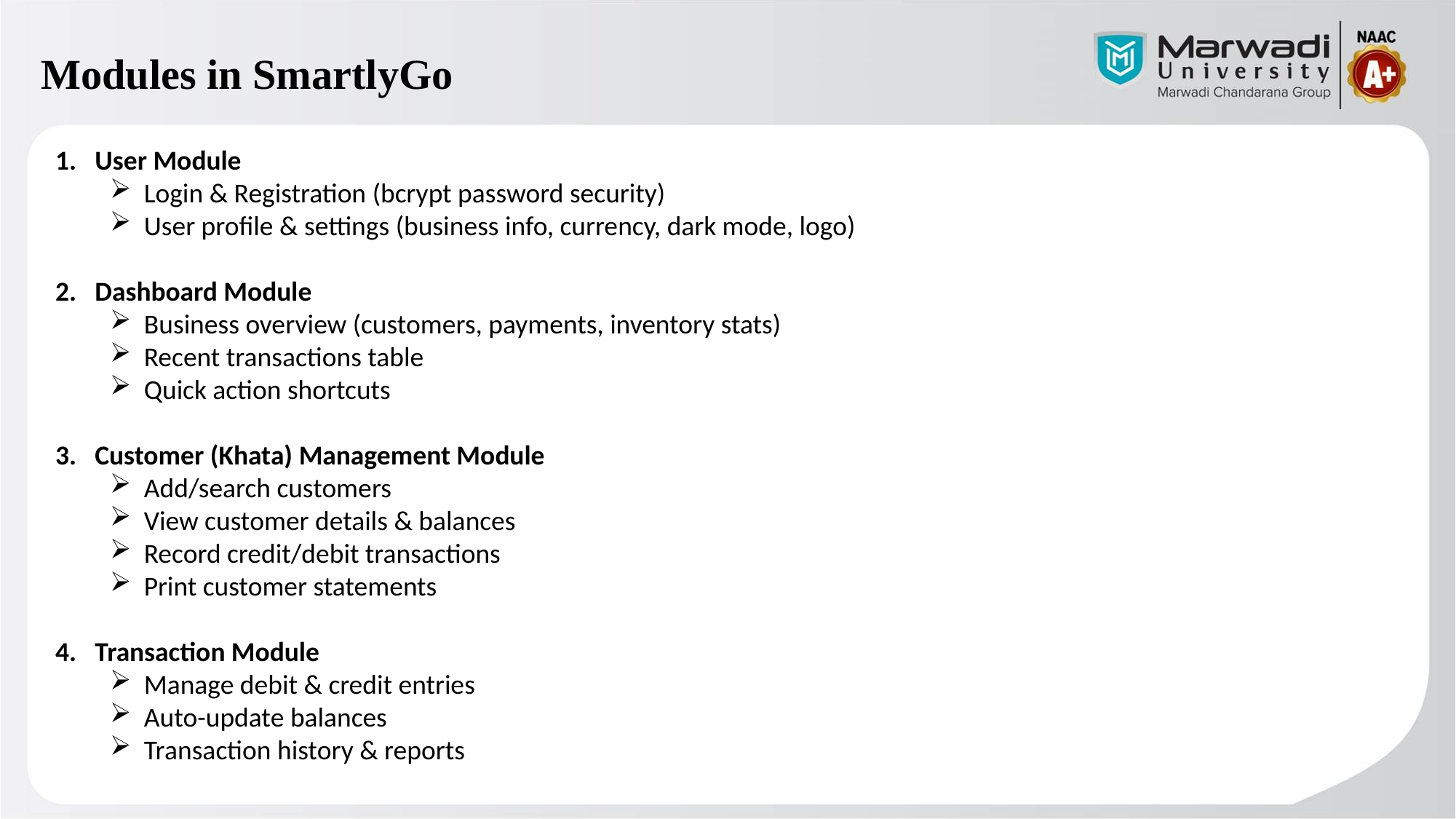

Modules in SmartlyGo
1.   User Module
Login & Registration (bcrypt password security)
User profile & settings (business info, currency, dark mode, logo)

2.   Dashboard Module
Business overview (customers, payments, inventory stats)
Recent transactions table
Quick action shortcuts

3.   Customer (Khata) Management Module
Add/search customers
View customer details & balances
Record credit/debit transactions
Print customer statements

4.   Transaction Module
Manage debit & credit entries
Auto-update balances
Transaction history & reports